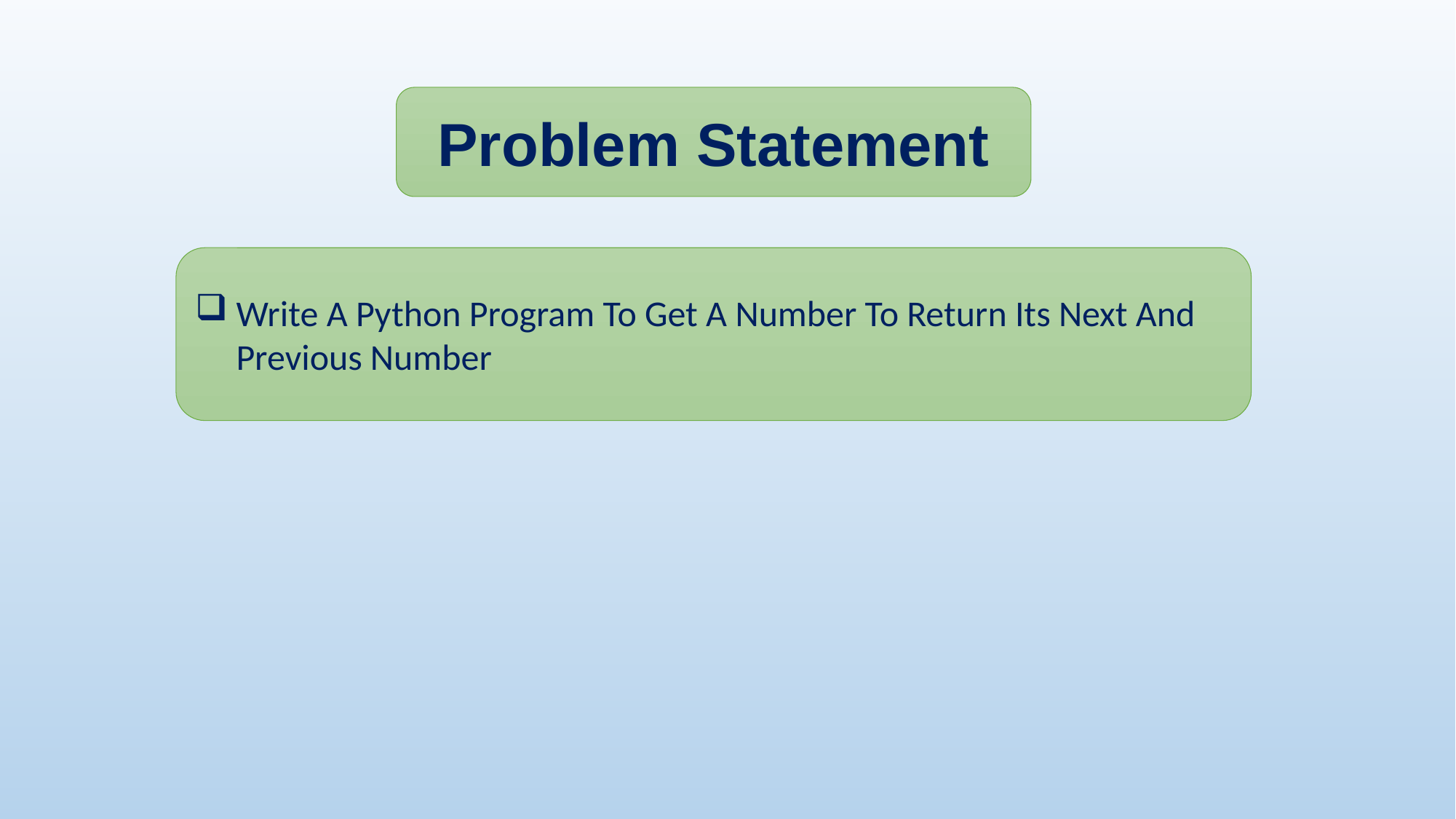

Problem Statement
Write A Python Program To Get A Number To Return Its Next And Previous Number